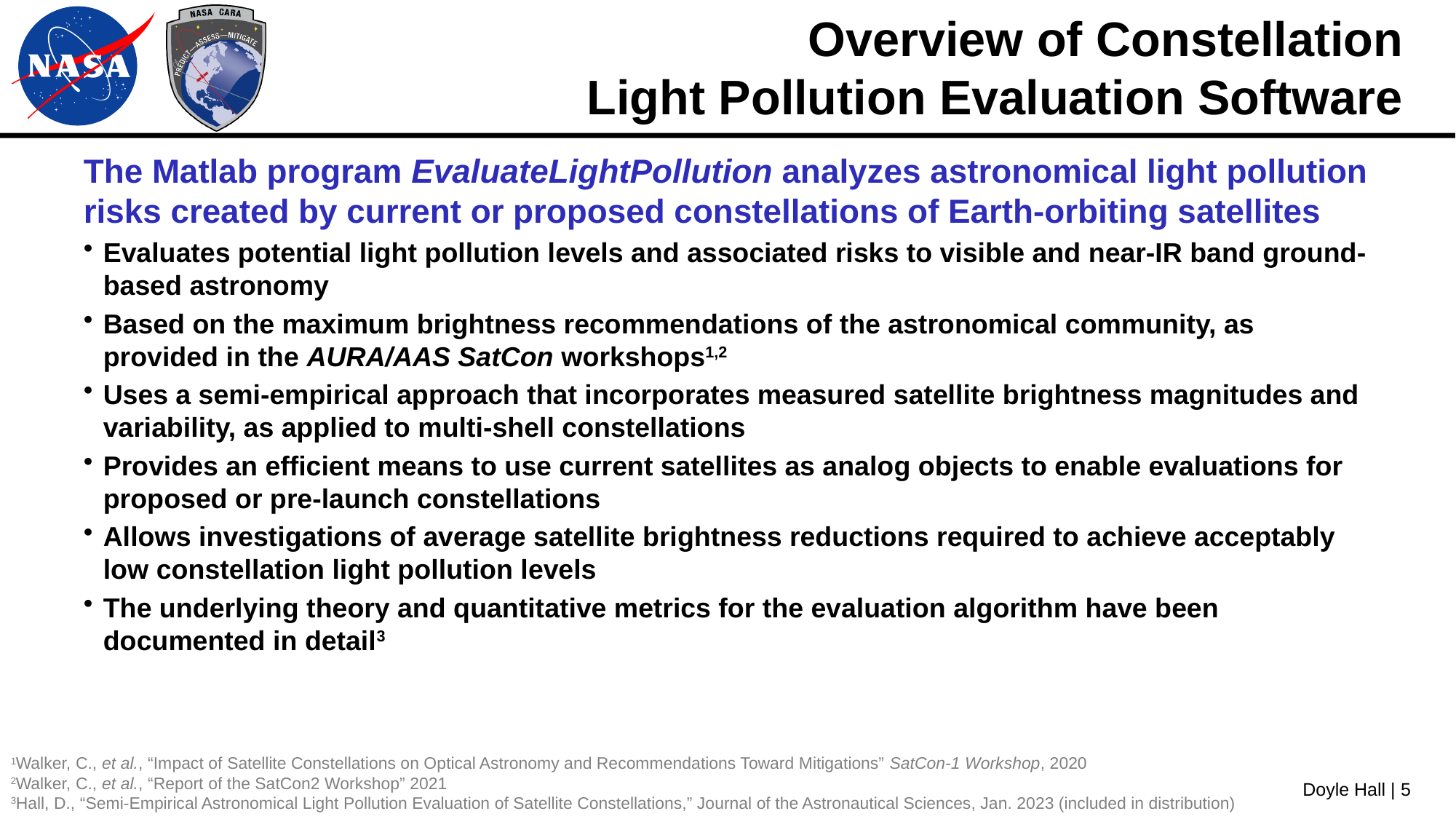

# Overview of Constellation Light Pollution Evaluation Software
The Matlab program EvaluateLightPollution analyzes astronomical light pollution risks created by current or proposed constellations of Earth-orbiting satellites
Evaluates potential light pollution levels and associated risks to visible and near-IR band ground-based astronomy
Based on the maximum brightness recommendations of the astronomical community, as provided in the AURA/AAS SatCon workshops1,2
Uses a semi-empirical approach that incorporates measured satellite brightness magnitudes and variability, as applied to multi-shell constellations
Provides an efficient means to use current satellites as analog objects to enable evaluations for proposed or pre-launch constellations
Allows investigations of average satellite brightness reductions required to achieve acceptably low constellation light pollution levels
The underlying theory and quantitative metrics for the evaluation algorithm have been documented in detail3
1Walker, C., et al., “Impact of Satellite Constellations on Optical Astronomy and Recommendations Toward Mitigations” SatCon-1 Workshop, 2020
2Walker, C., et al., “Report of the SatCon2 Workshop” 2021
3Hall, D., “Semi-Empirical Astronomical Light Pollution Evaluation of Satellite Constellations,” Journal of the Astronautical Sciences, Jan. 2023 (included in distribution)